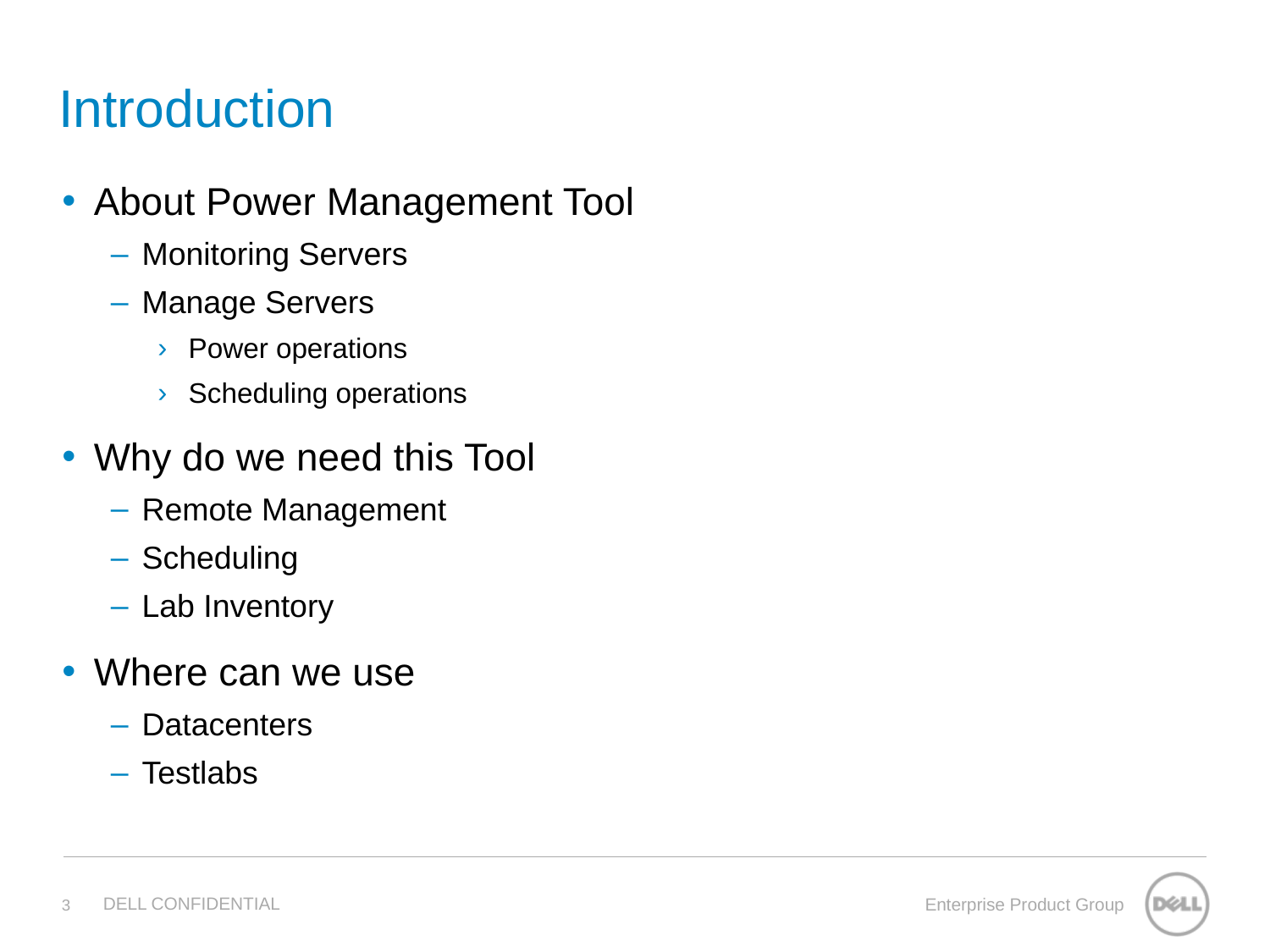

# Introduction

About Power Management Tool
Monitoring Servers
Manage Servers
Power operations
Scheduling operations
Why do we need this Tool
Remote Management
Scheduling
Lab Inventory
Where can we use
Datacenters
Testlabs
DELL CONFIDENTIAL
3